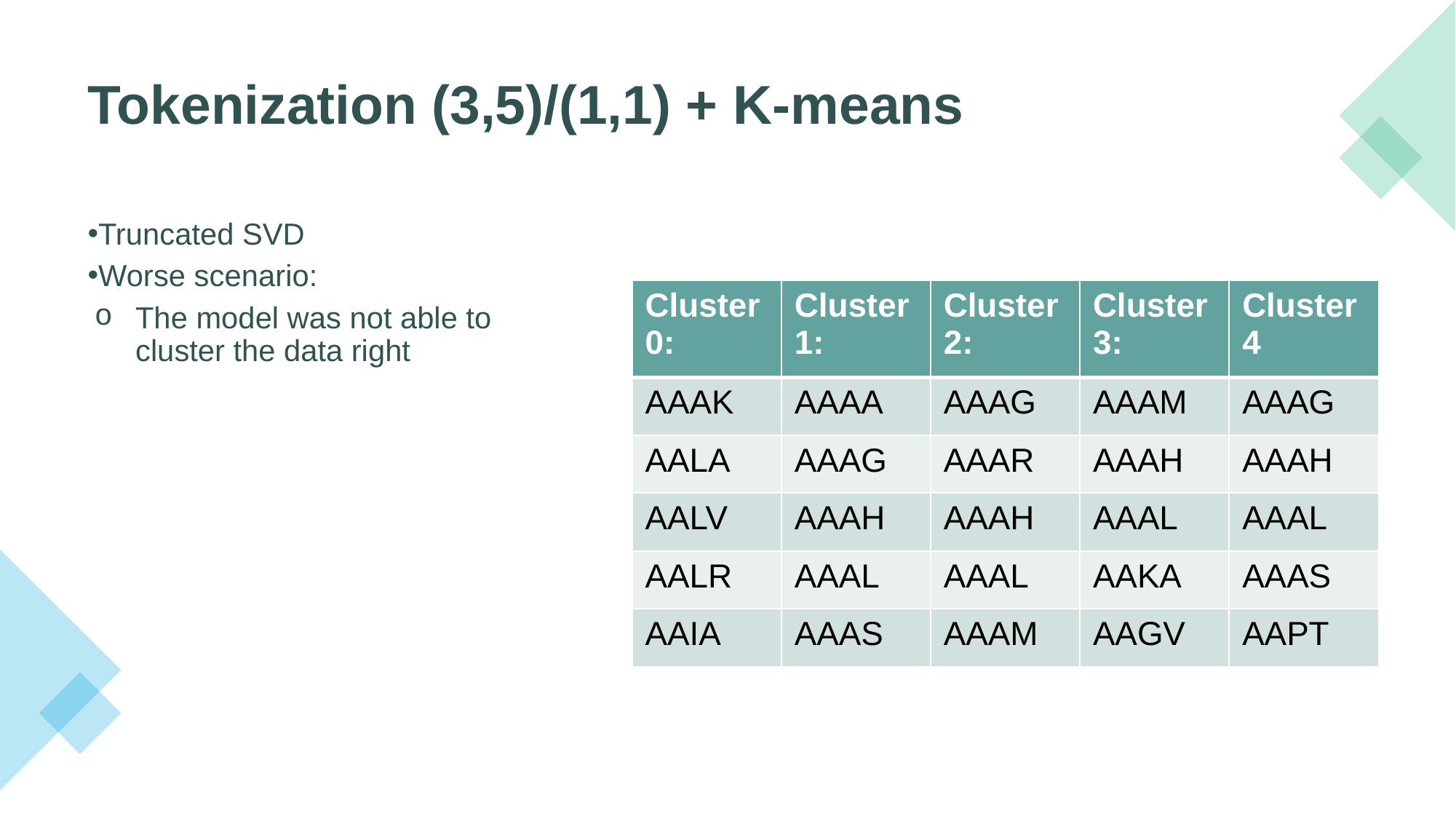

# Tokenization (3,5)/(1,1) + K-means
Truncated SVD
Worse scenario:
The model was not able to cluster the data right

| Cluster 0: | Cluster 1: | Cluster 2: | Cluster 3: | Cluster 4 |
| --- | --- | --- | --- | --- |
| AAAK | AAAA | AAAG | AAAM | AAAG |
| AALA | AAAG | AAAR | AAAH | AAAH |
| AALV | AAAH | AAAH | AAAL | AAAL |
| AALR | AAAL | AAAL | AAKA | AAAS |
| AAIA | AAAS | AAAM | AAGV | AAPT |